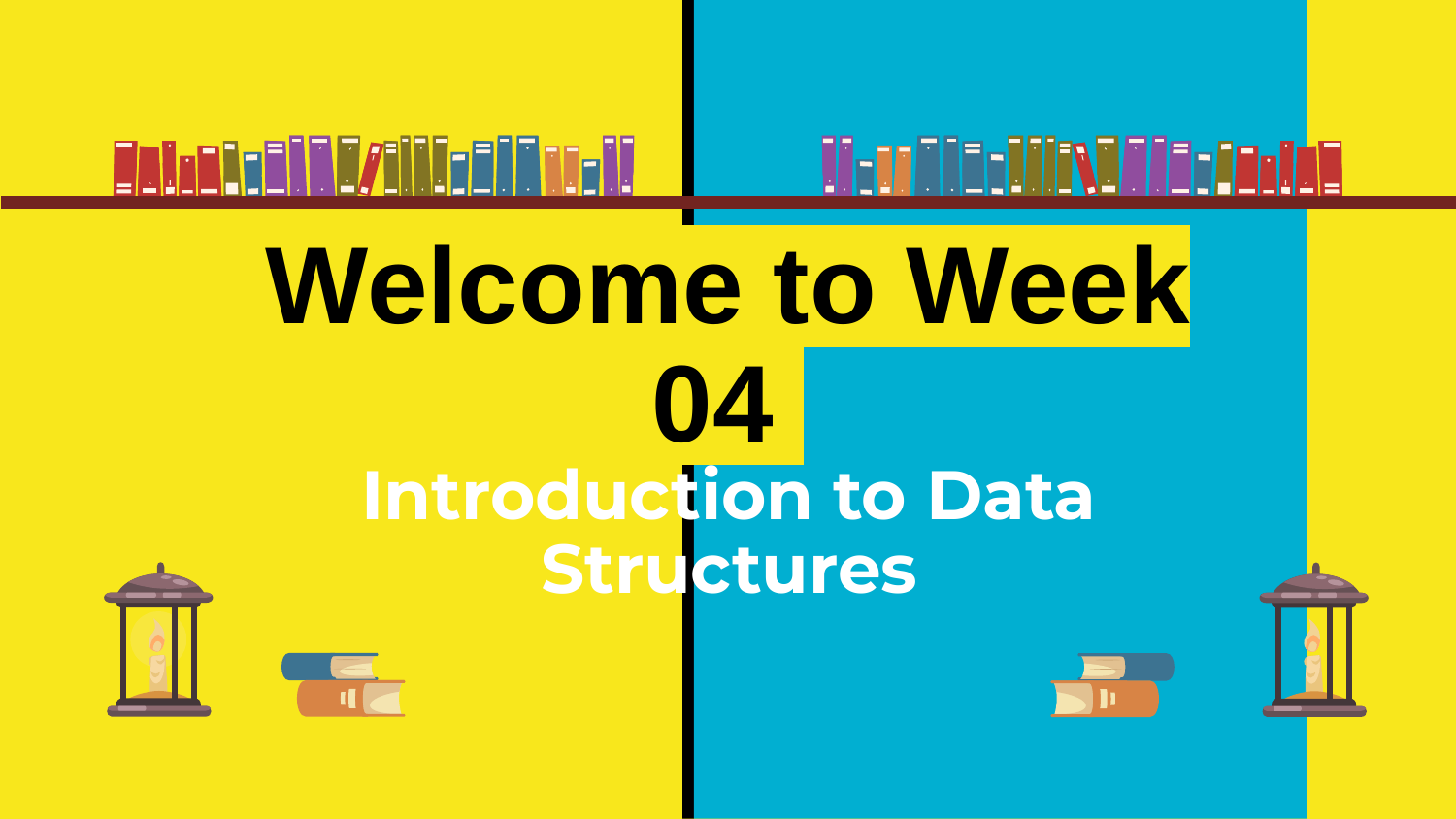

# Welcome to Week 04
Introduction to Data Structures

Slides by Cameron Mohne and Maggie Lee